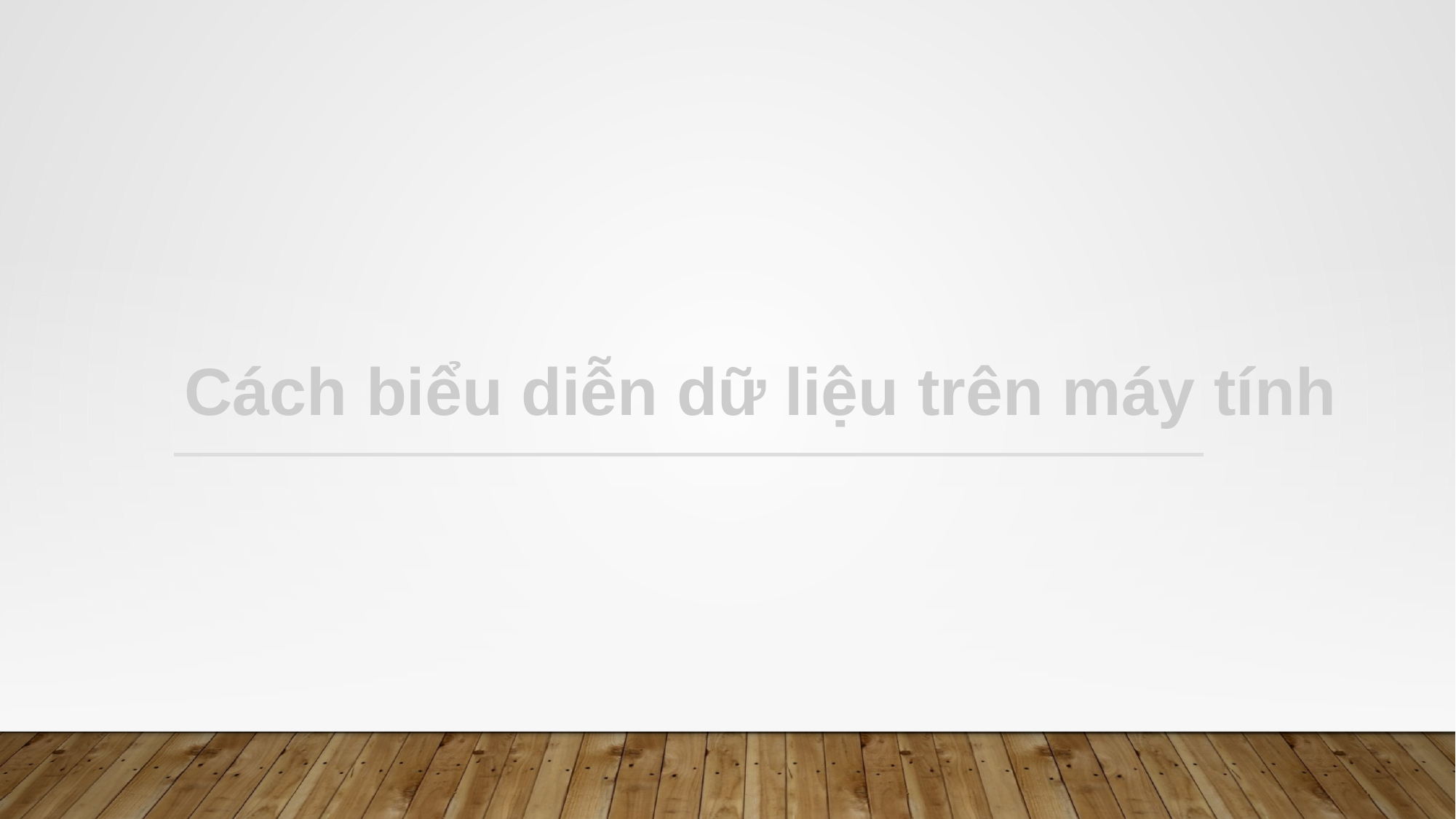

# Cách biểu diễn dữ liệu trên máy tính